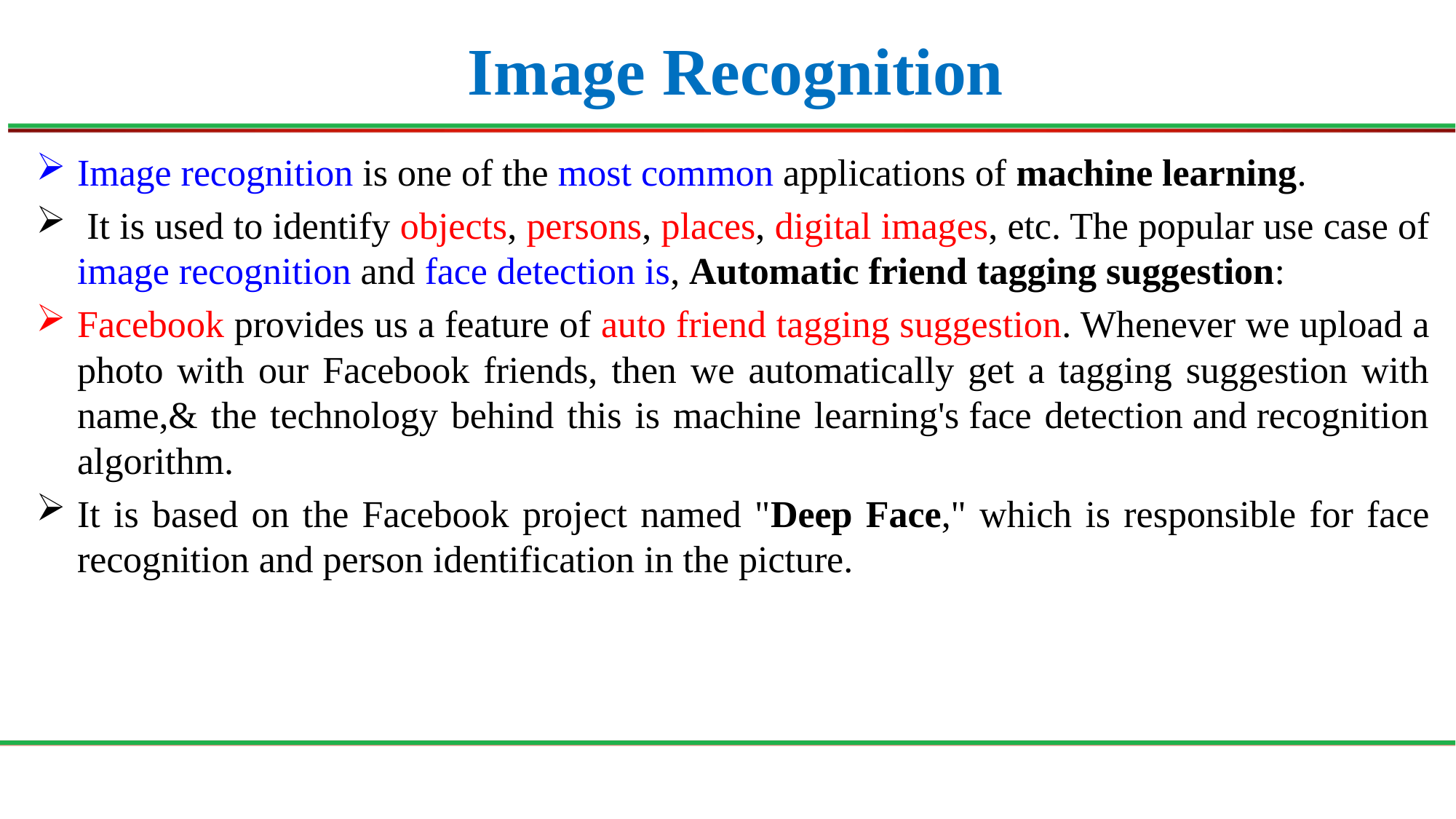

# Image Recognition
Image recognition is one of the most common applications of machine learning.
 It is used to identify objects, persons, places, digital images, etc. The popular use case of image recognition and face detection is, Automatic friend tagging suggestion:
Facebook provides us a feature of auto friend tagging suggestion. Whenever we upload a photo with our Facebook friends, then we automatically get a tagging suggestion with name,& the technology behind this is machine learning's face detection and recognition algorithm.
It is based on the Facebook project named "Deep Face," which is responsible for face recognition and person identification in the picture.